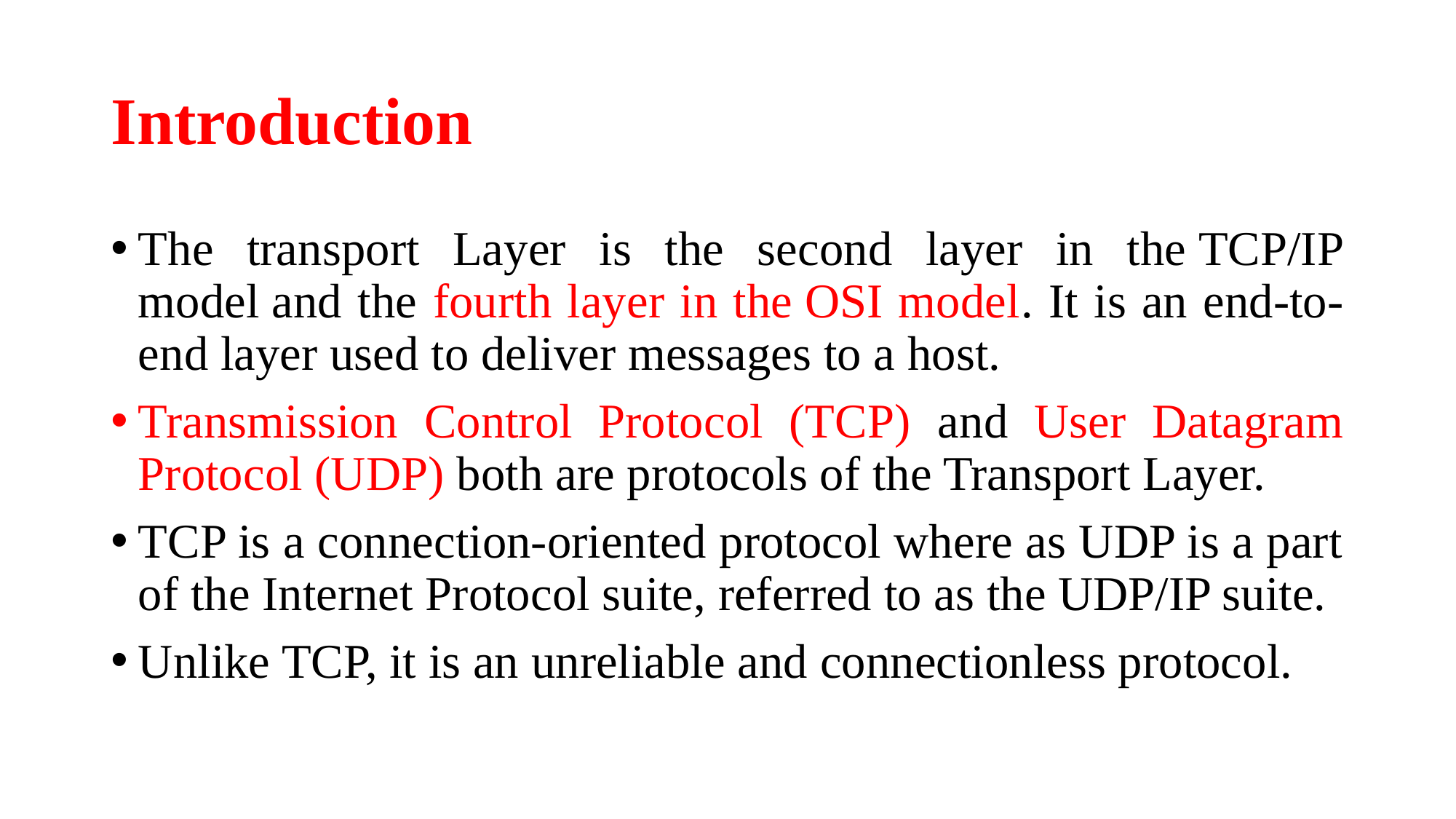

# Introduction
The transport Layer is the second layer in the TCP/IP model and the fourth layer in the OSI model. It is an end-to-end layer used to deliver messages to a host.
Transmission Control Protocol (TCP) and User Datagram Protocol (UDP) both are protocols of the Transport Layer.
TCP is a connection-oriented protocol where as UDP is a part of the Internet Protocol suite, referred to as the UDP/IP suite.
Unlike TCP, it is an unreliable and connectionless protocol.